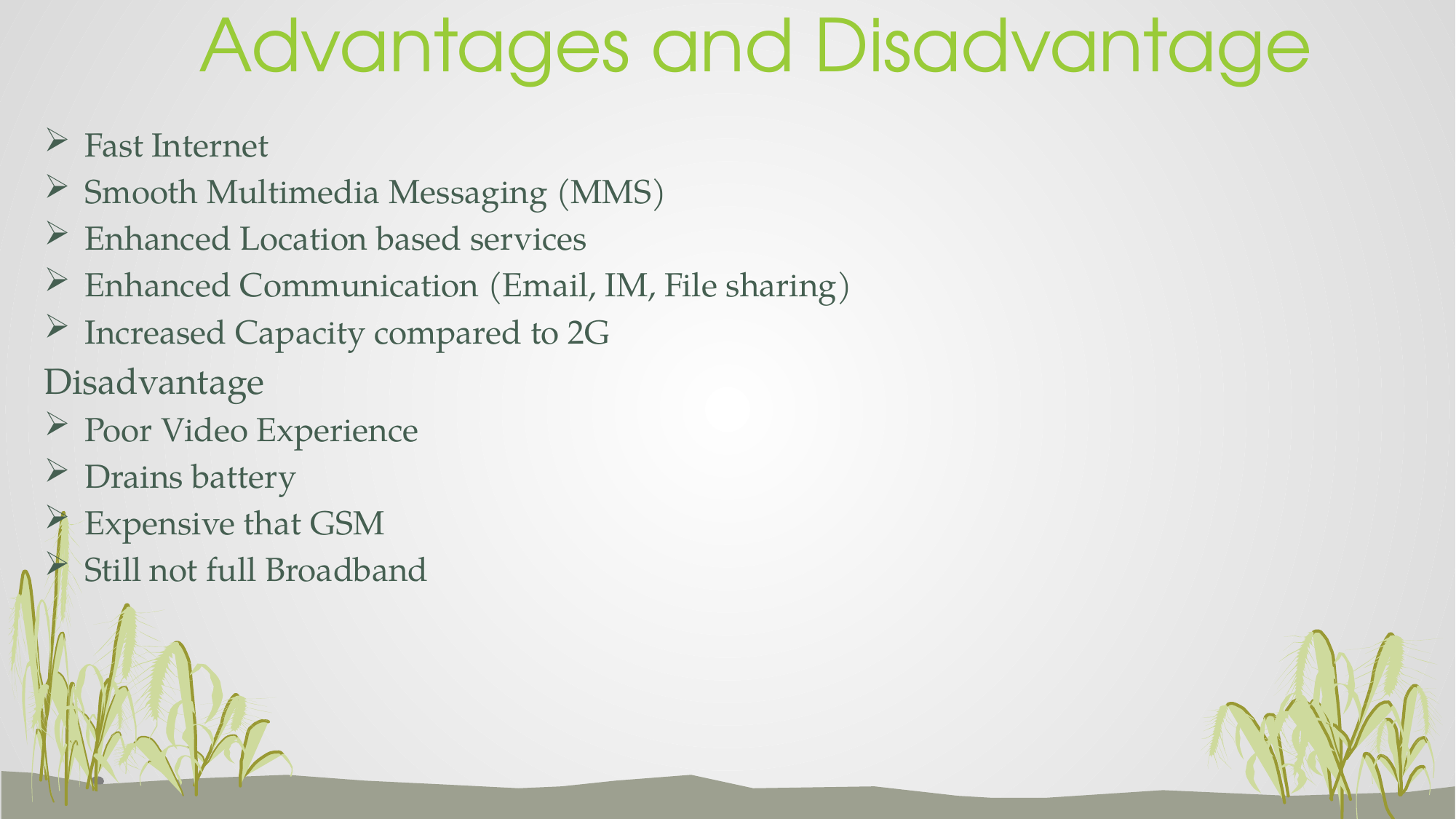

# Advantages and Disadvantage
Fast Internet
Smooth Multimedia Messaging (MMS)
Enhanced Location based services
Enhanced Communication (Email, IM, File sharing)
Increased Capacity compared to 2G
Disadvantage
Poor Video Experience
Drains battery
Expensive that GSM
Still not full Broadband